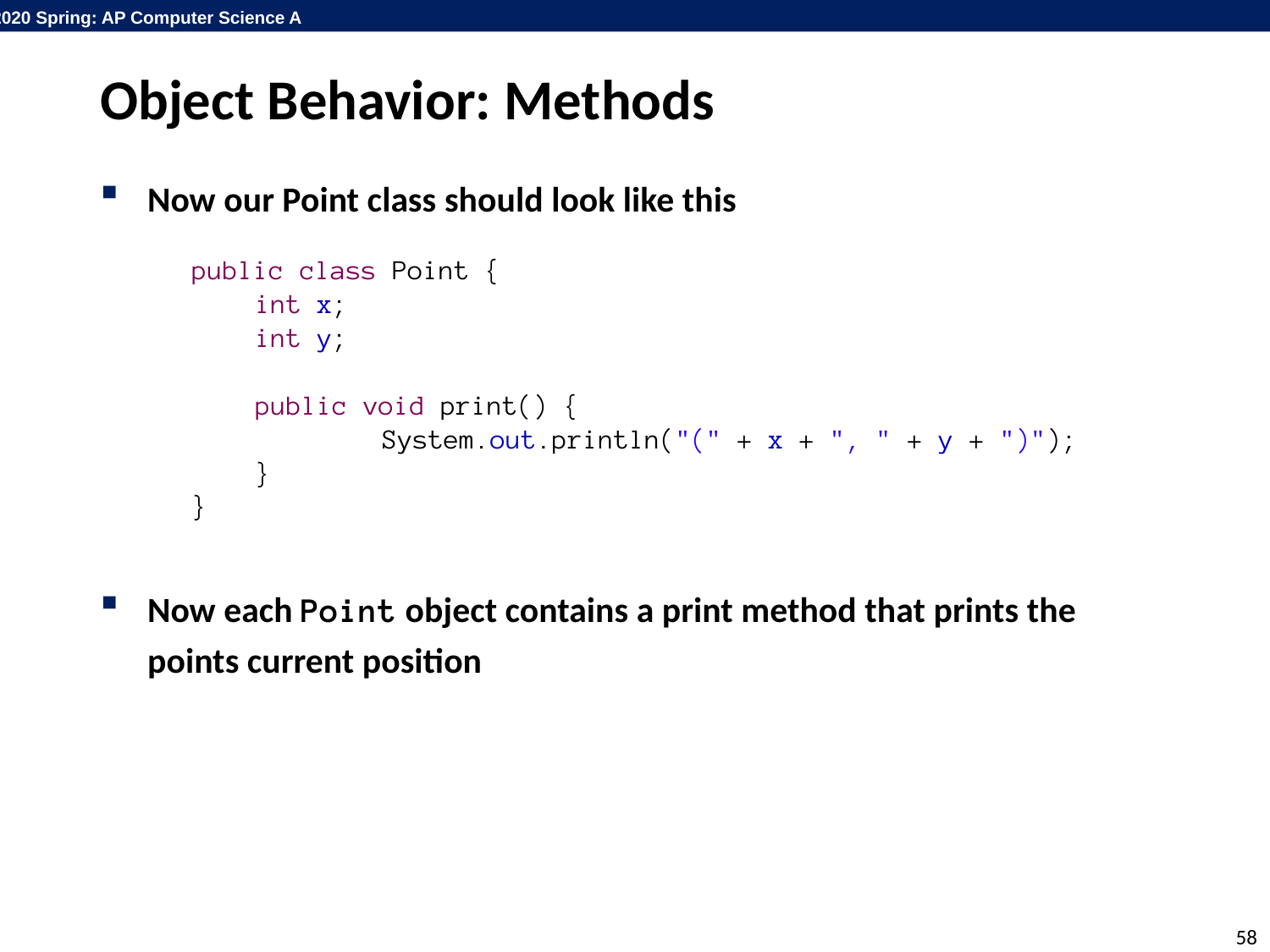

# Object Behavior: Methods
Now our Point class should look like this

Now each Point object contains a print method that prints the points current position
public class Point {
int x;
int y;

public void print() {
	System.out.println("(" + x + ", " + y + ")");
}
}
58